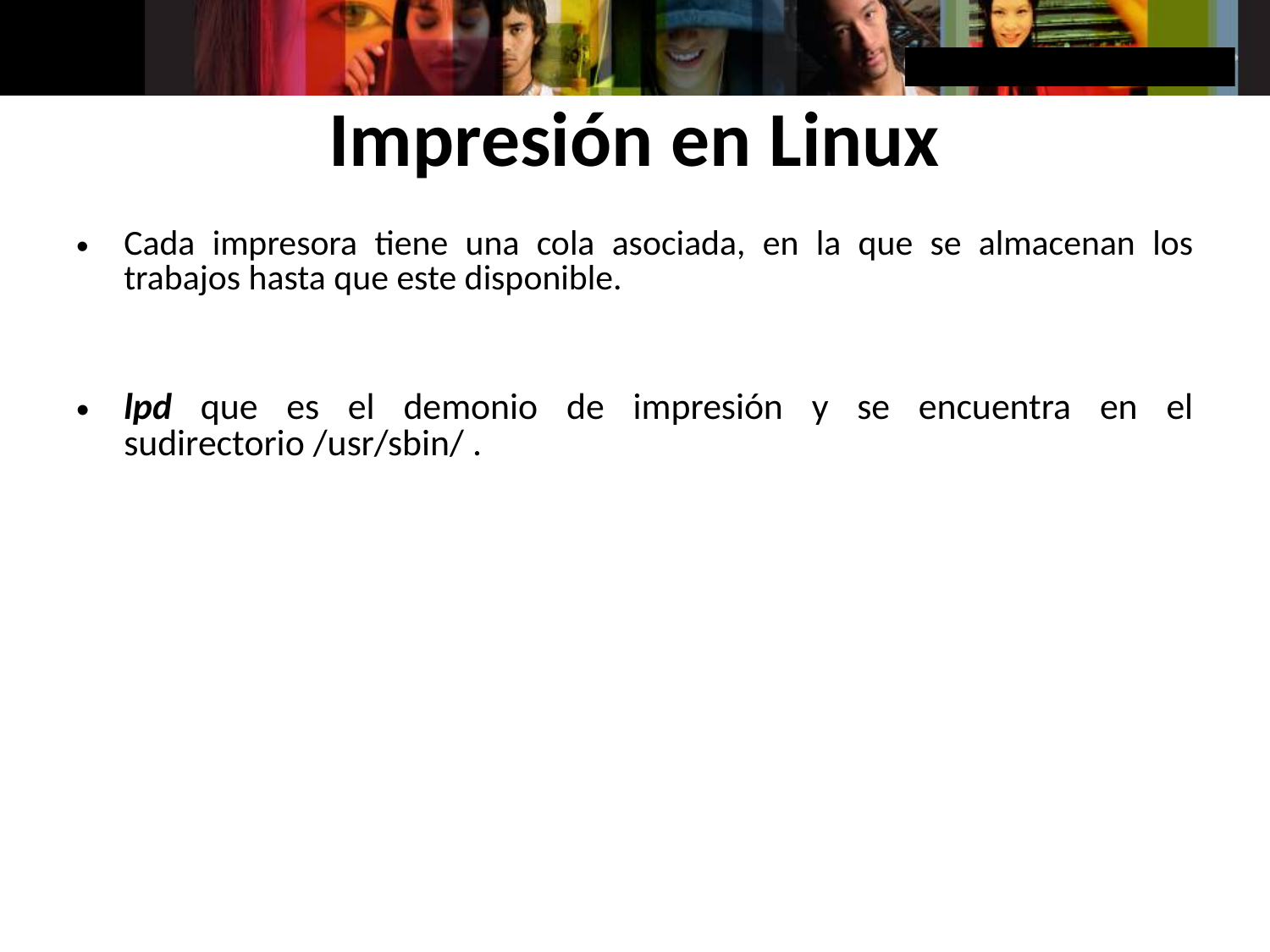

# Impresión en Linux
Cada impresora tiene una cola asociada, en la que se almacenan los trabajos hasta que este disponible.

lpd que es el demonio de impresión y se encuentra en el sudirectorio /usr/sbin/ .